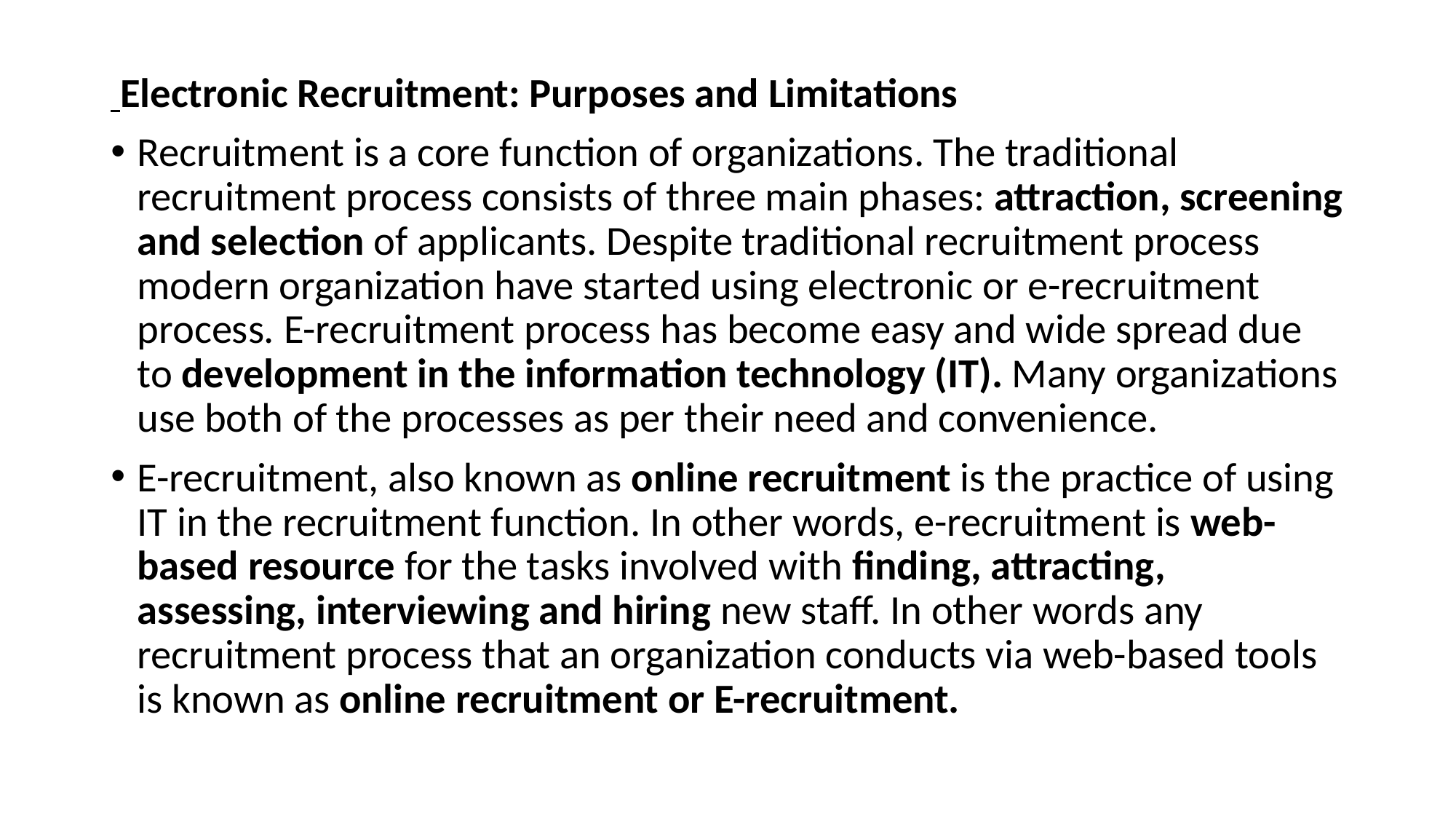

Electronic Recruitment: Purposes and Limitations
Recruitment is a core function of organizations. The traditional recruitment process consists of three main phases: attraction, screening and selection of applicants. Despite traditional recruitment process modern organization have started using electronic or e-recruitment process. E-recruitment process has become easy and wide spread due to development in the information technology (IT). Many organizations use both of the processes as per their need and convenience.
E-recruitment, also known as online recruitment is the practice of using IT in the recruitment function. In other words, e-recruitment is web-based resource for the tasks involved with finding, attracting, assessing, interviewing and hiring new staff. In other words any recruitment process that an organization conducts via web-based tools is known as online recruitment or E-recruitment.